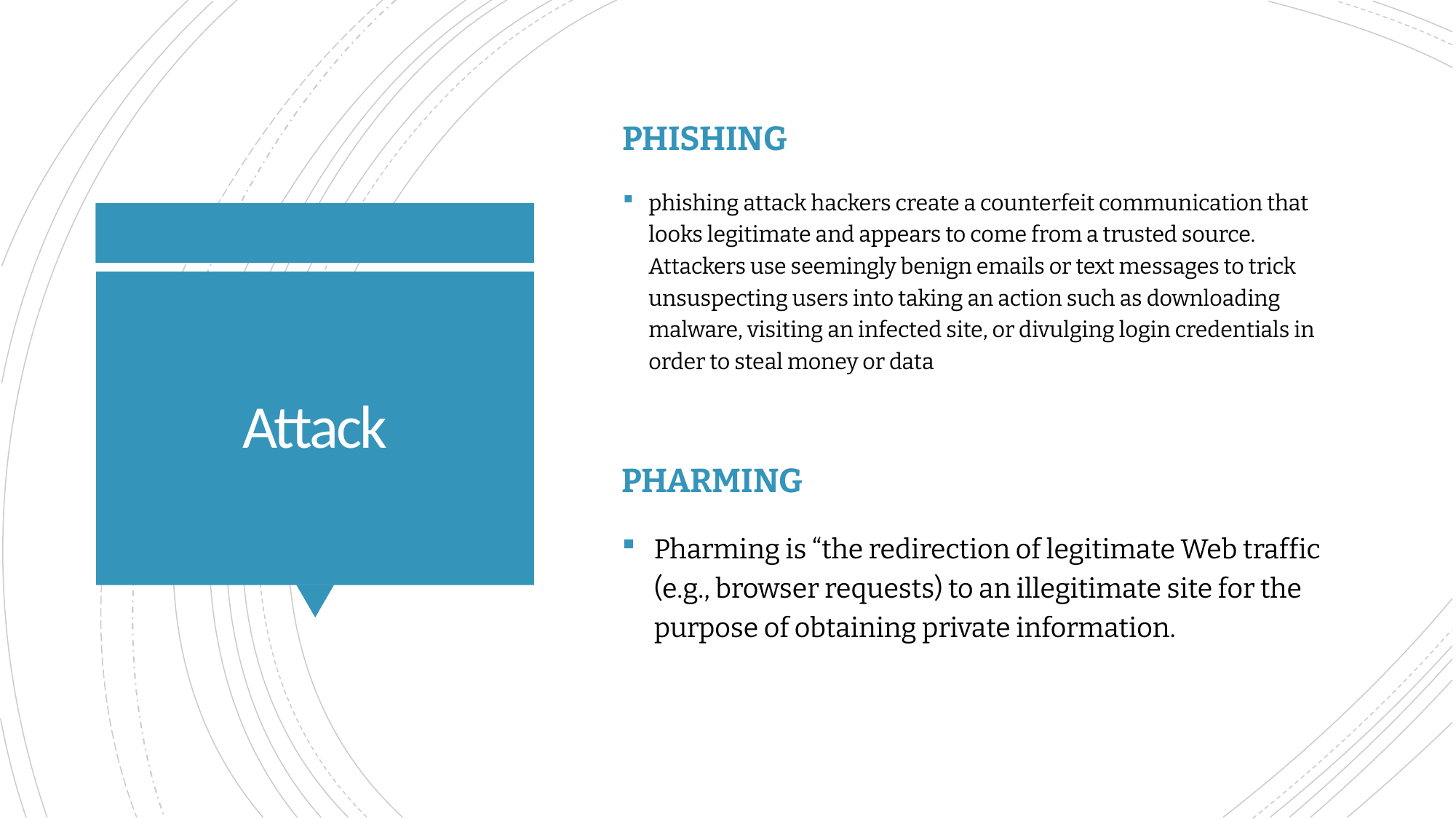

phishing
phishing attack hackers create a counterfeit communication that looks legitimate and appears to come from a trusted source. Attackers use seemingly benign emails or text messages to trick unsuspecting users into taking an action such as downloading malware, visiting an infected site, or divulging login credentials in order to steal money or data
# Attack
Pharming
Pharming is “the redirection of legitimate Web traffic (e.g., browser requests) to an illegitimate site for the purpose of obtaining private information.